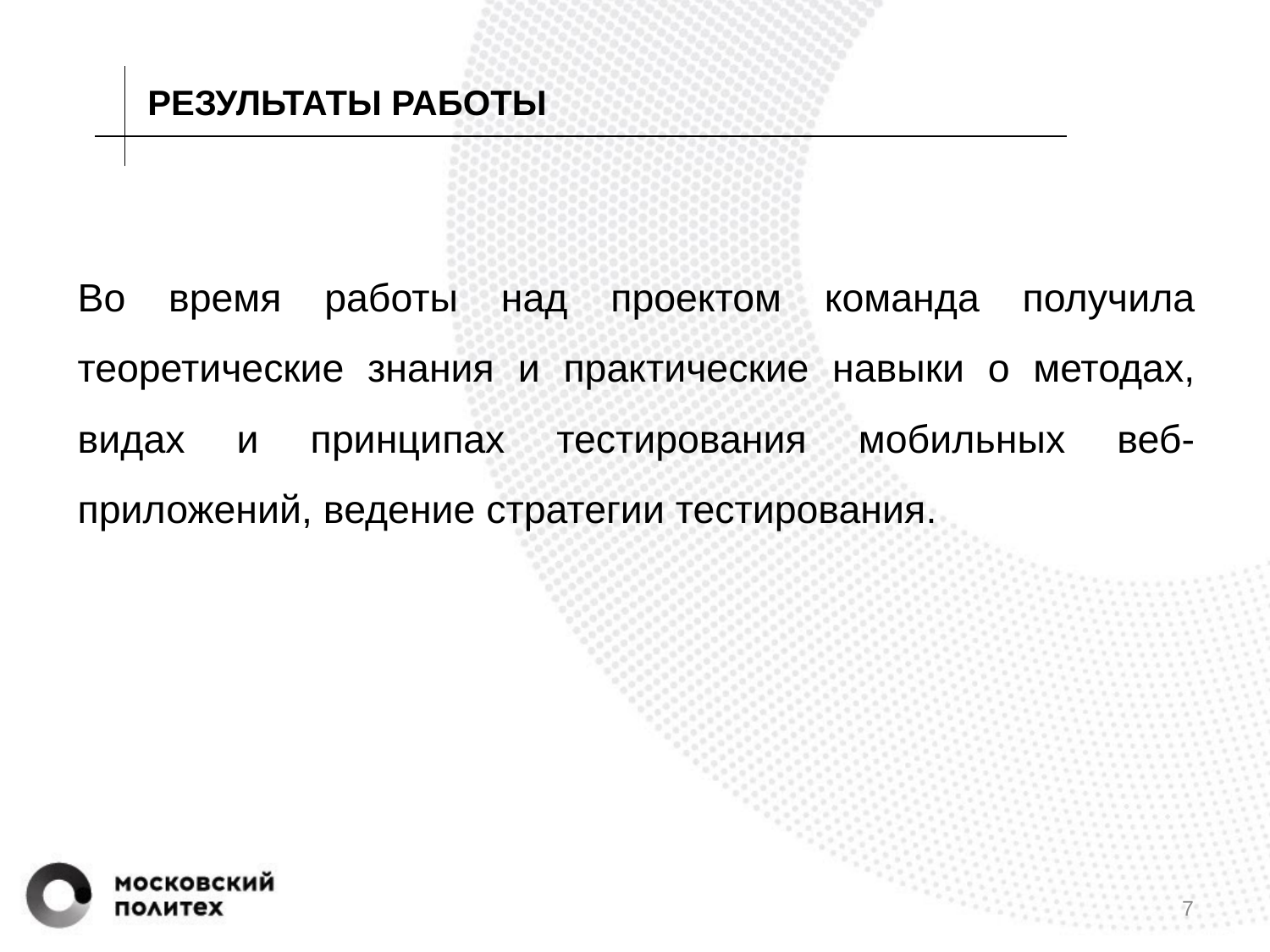

РЕЗУЛЬТАТЫ РАБОТЫ
Во время работы над проектом команда получила теоретические знания и практические навыки о методах, видах и принципах тестирования мобильных веб-приложений, ведение стратегии тестирования.

7